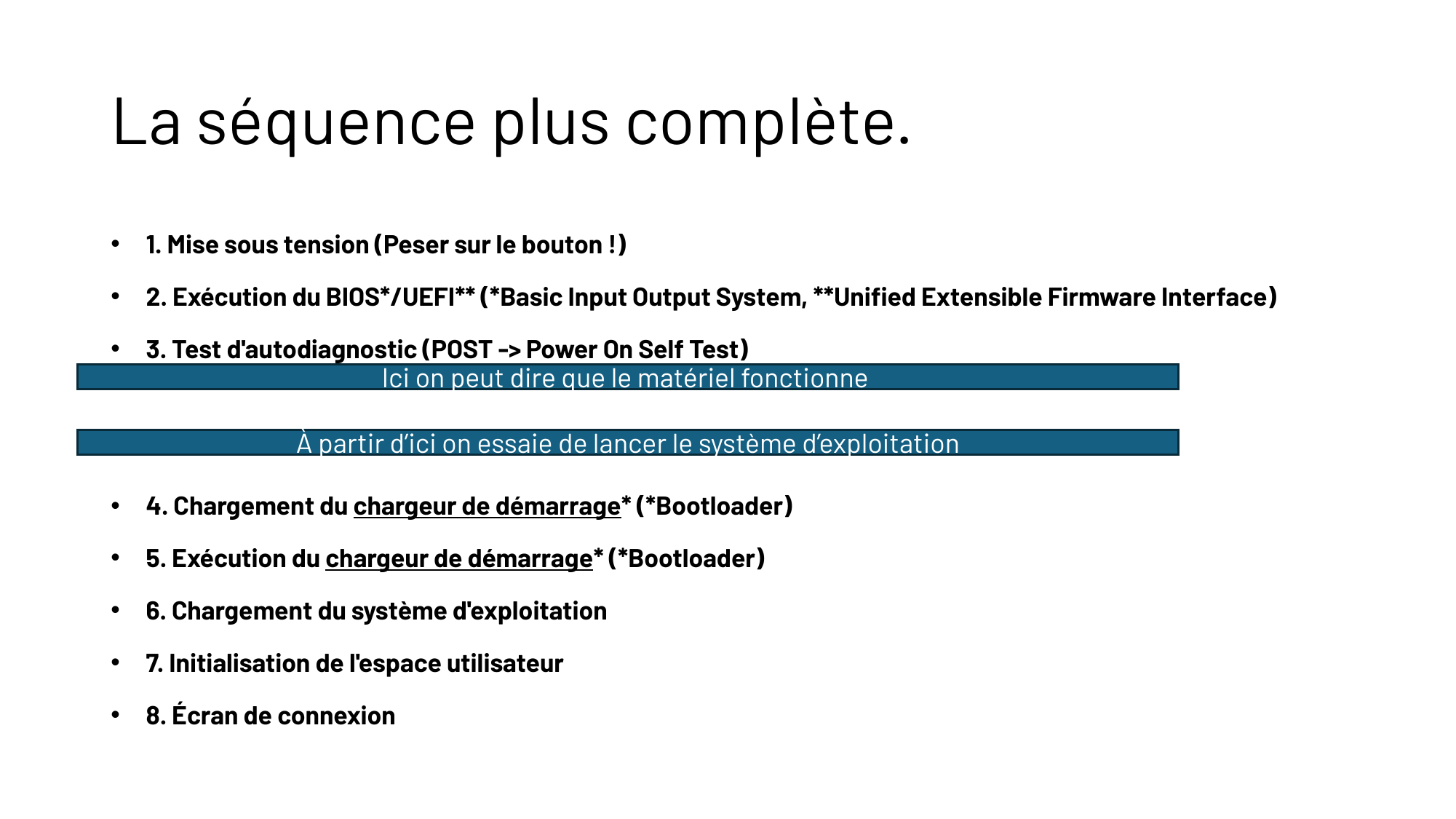

# La séquence plus complète.
1. Mise sous tension (Peser sur le bouton !)
2. Exécution du BIOS*/UEFI** (*Basic Input Output System, **Unified Extensible Firmware Interface)
3. Test d'autodiagnostic (POST -> Power On Self Test)

4. Chargement du chargeur de démarrage* (*Bootloader)
5. Exécution du chargeur de démarrage* (*Bootloader)
6. Chargement du système d'exploitation
7. Initialisation de l'espace utilisateur
8. Écran de connexion

Ici on peut dire que le matériel fonctionne
À partir d’ici on essaie de lancer le système d’exploitation